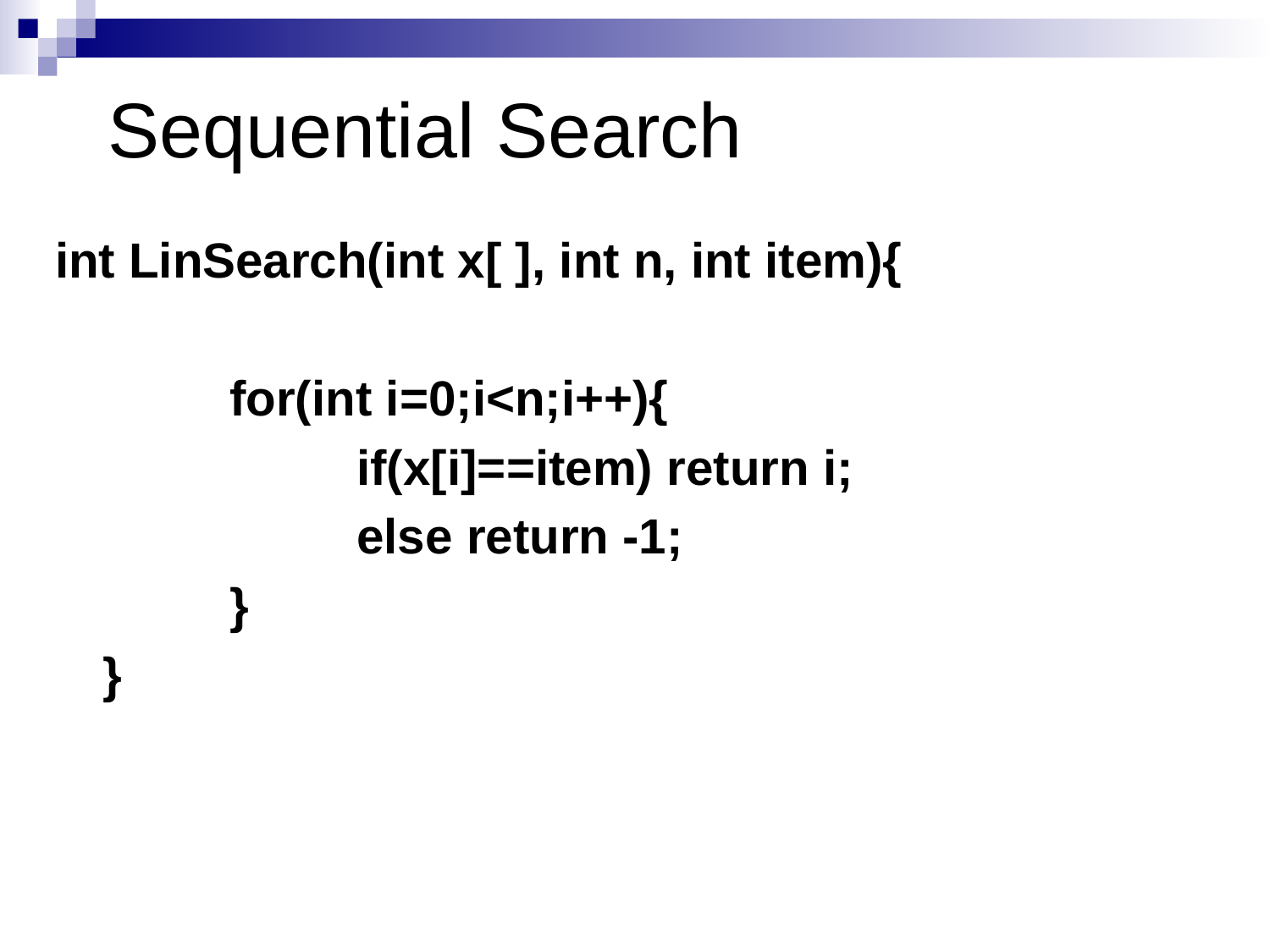

# Sequential Search
int LinSearch(int x[ ], int n, int item){

		for(int i=0;i<n;i++){
			if(x[i]==item) return i;
			else return -1;
		}
	}